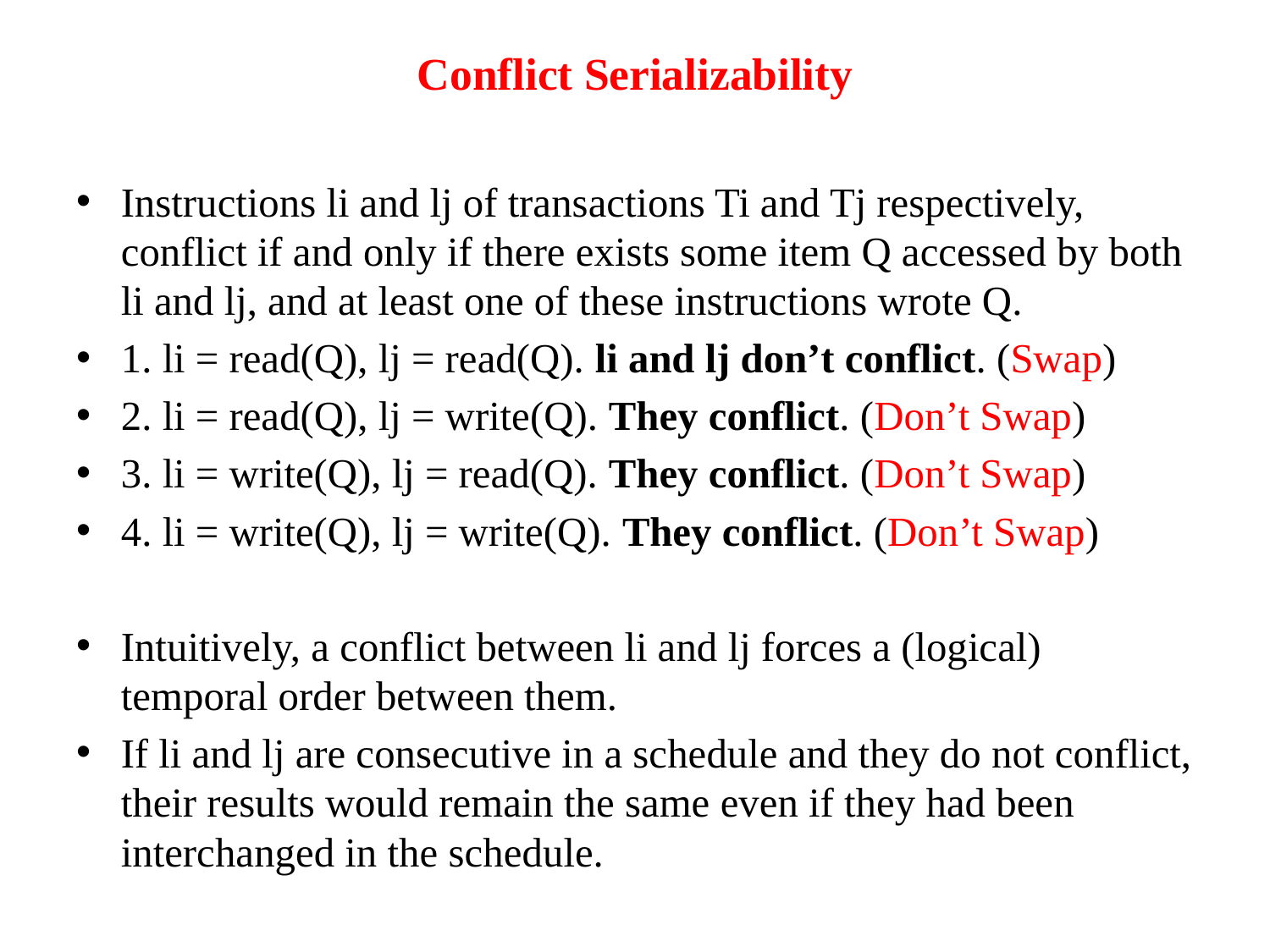

# Conflict Serializability
Instructions li and lj of transactions Ti and Tj respectively, conflict if and only if there exists some item Q accessed by both li and lj, and at least one of these instructions wrote Q.
1. li = read(Q), lj = read(Q). li and lj don’t conflict. (Swap)
2. li = read(Q), lj = write(Q). They conflict. (Don’t Swap)
3. li = write(Q), lj = read(Q). They conflict. (Don’t Swap)
4. li = write(Q), lj = write(Q). They conflict. (Don’t Swap)

Intuitively, a conflict between li and lj forces a (logical) temporal order between them.
If li and lj are consecutive in a schedule and they do not conflict, their results would remain the same even if they had been interchanged in the schedule.